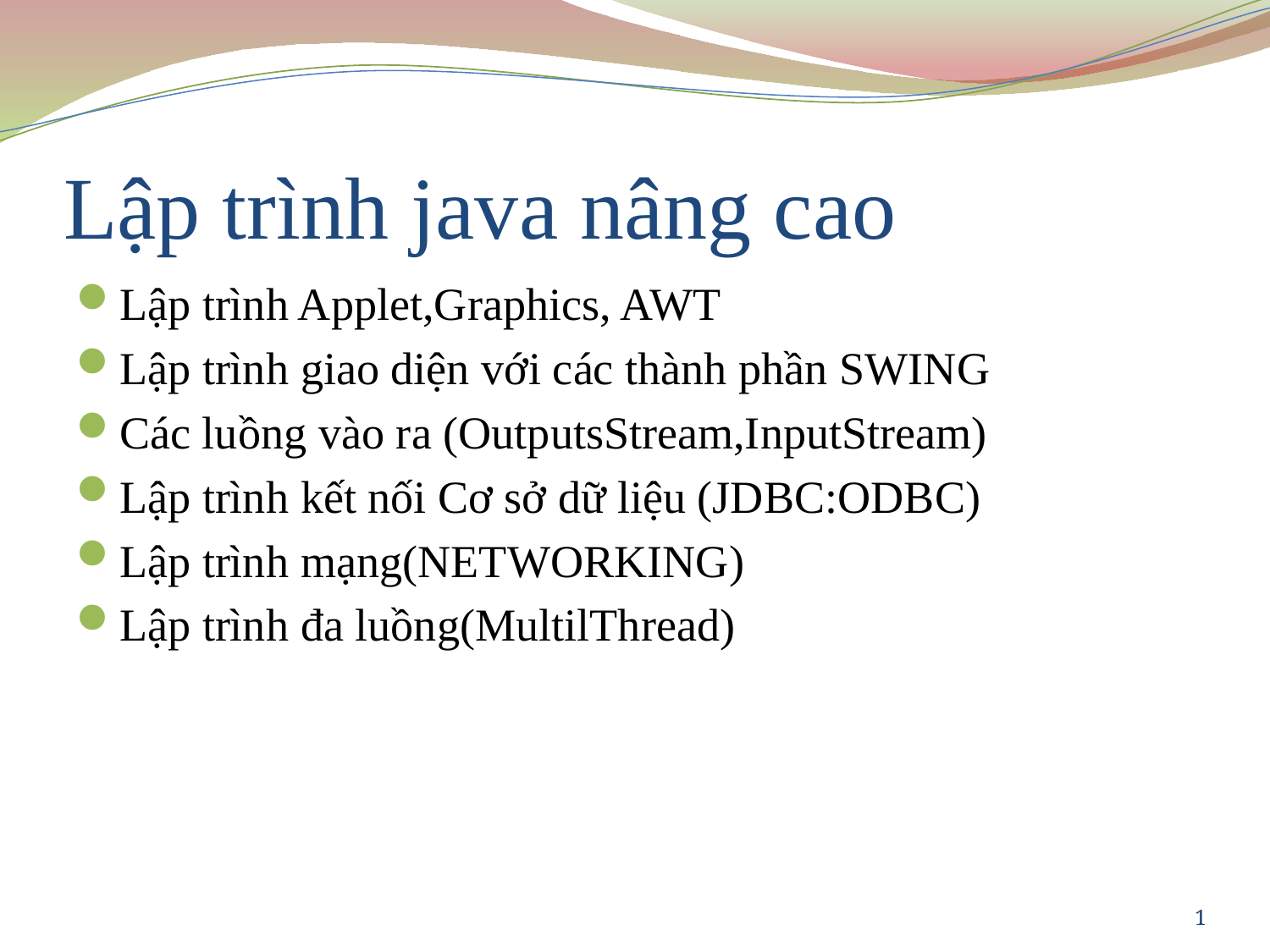

# Lập trình java nâng cao
Lập trình Applet,Graphics, AWT
Lập trình giao diện với các thành phần SWING
Các luồng vào ra (OutputsStream,InputStream)
Lập trình kết nối Cơ sở dữ liệu (JDBC:ODBC)
Lập trình mạng(NETWORKING)
Lập trình đa luồng(MultilThread)

1